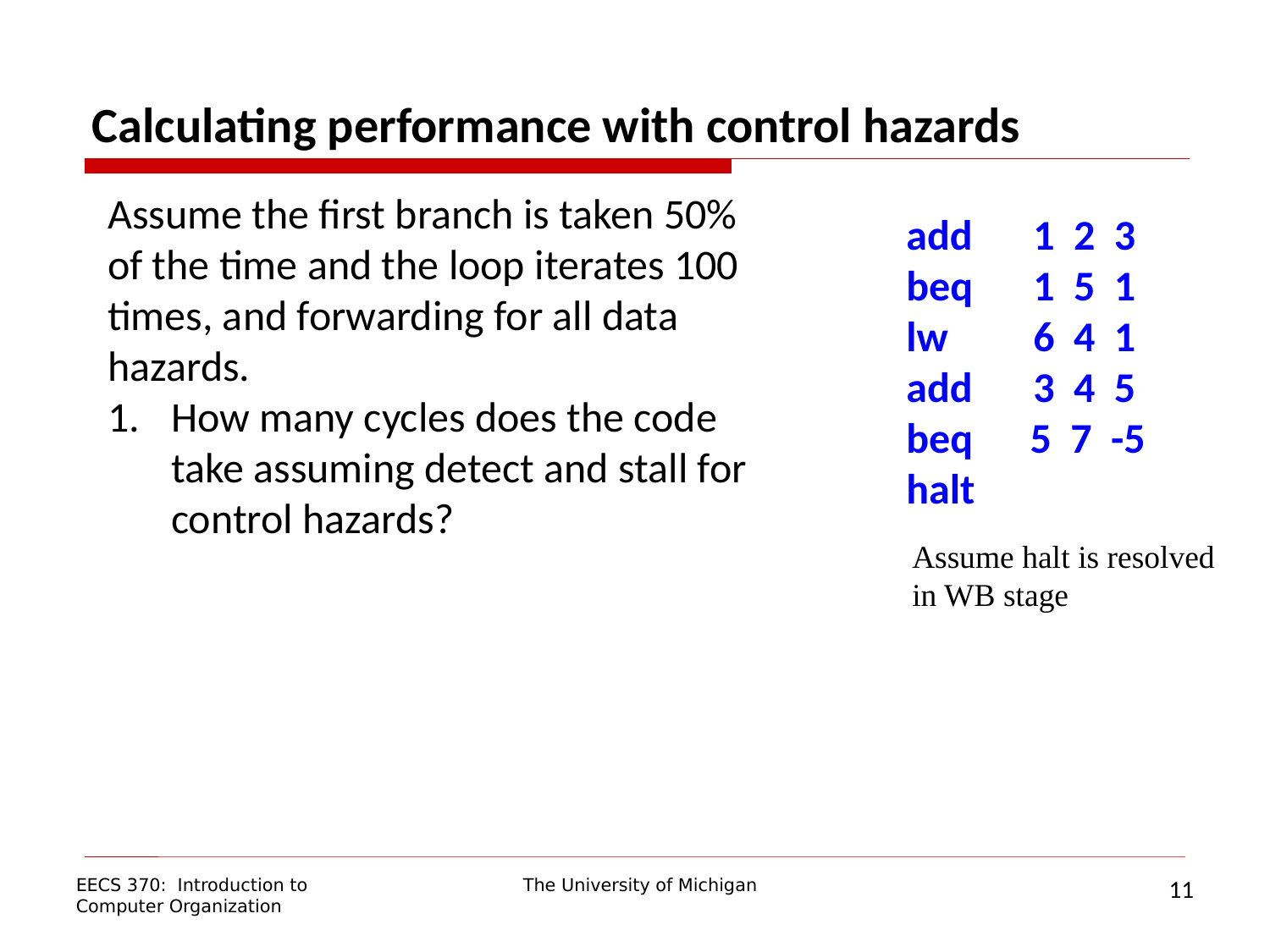

Calculating performance with control hazards
Assume the first branch is taken 50% of the time and the loop iterates 100 times, and forwarding for all data hazards.
How many cycles does the code take assuming detect and stall for control hazards?
add   	1  2  3
beq  	1  5  1
lw	6  4  1
add	3  4  5
beq      5  7  -5
halt
Assume halt is resolved in WB stage
11